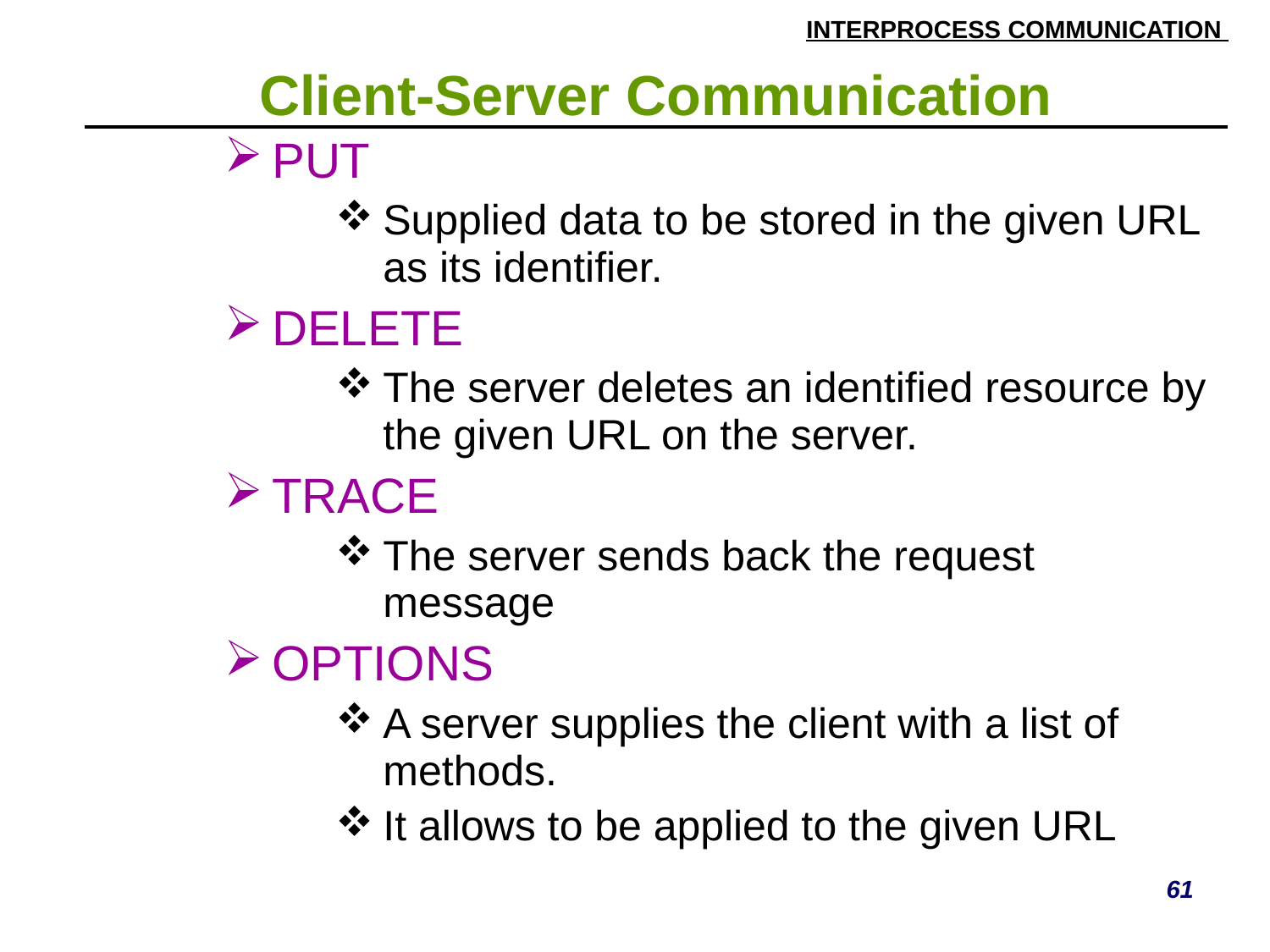

# Client-Server Communication
| PUT Supplied data to be stored in the given URL as its identifier. DELETE The server deletes an identified resource by the given URL on the server. TRACE The server sends back the request message OPTIONS A server supplies the client with a list of methods. It allows to be applied to the given URL |
| --- |
61